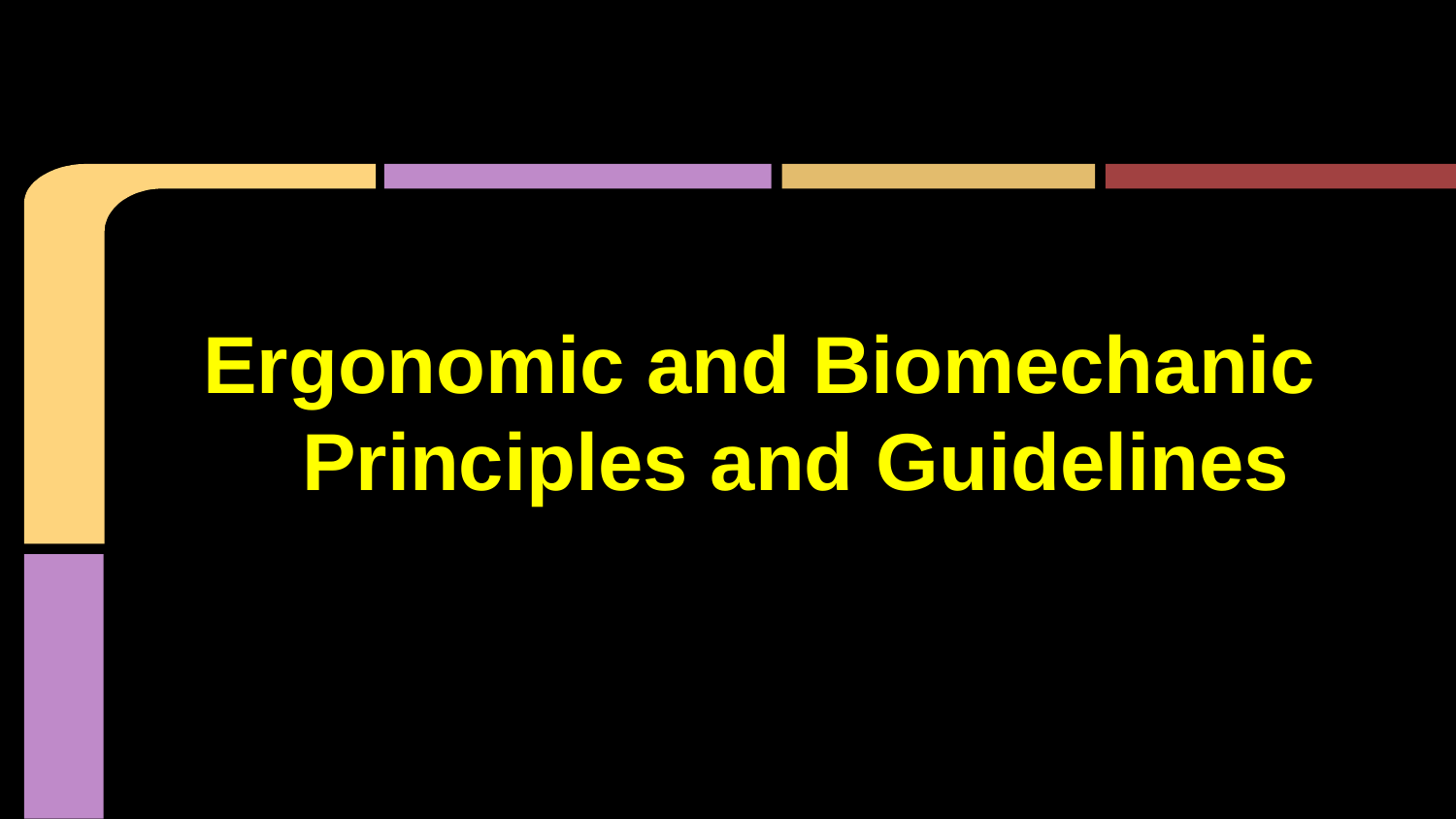

#

Ergonomic and Biomechanic Principles and Guidelines